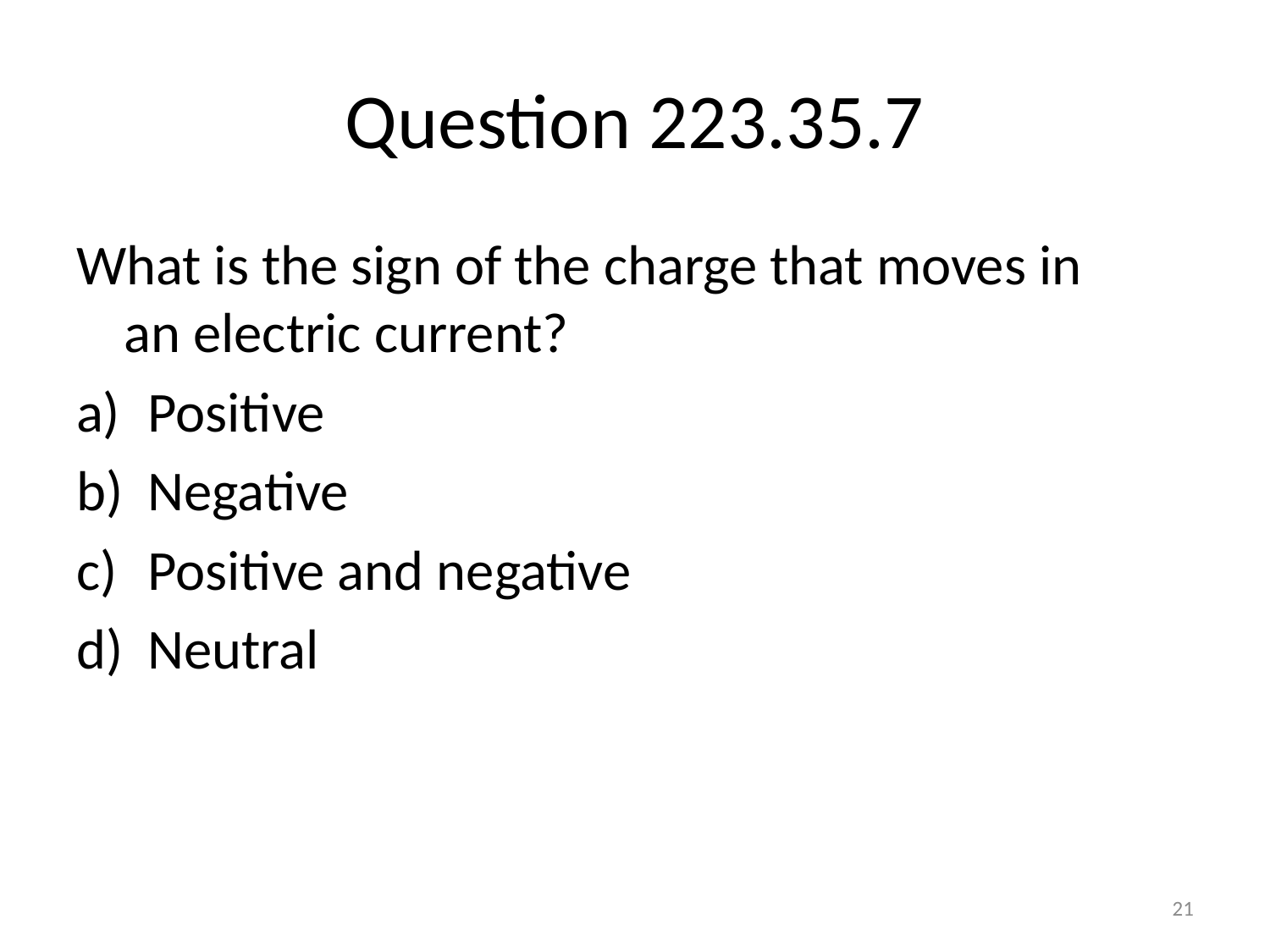

# Question 223.35.7
What is the sign of the charge that moves in an electric current?
Positive
Negative
Positive and negative
Neutral
21